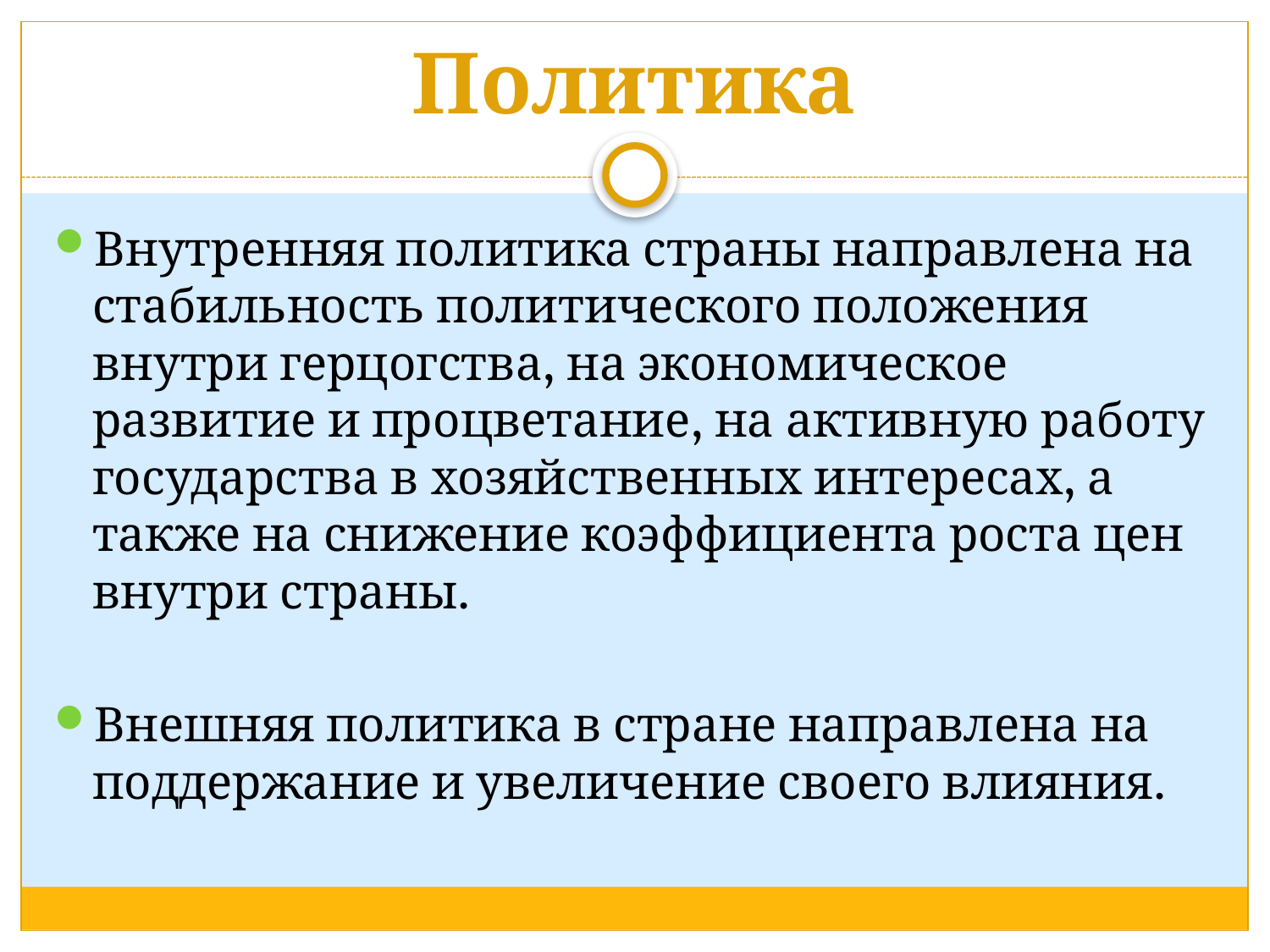

# Политика
Внутренняя политика страны направлена на стабильность политического положения внутри герцогства, на экономическое развитие и процветание, на активную работу государства в хозяйственных интересах, а также на снижение коэффициента роста цен внутри страны.

Внешняя политика в стране направлена на поддержание и увеличение своего влияния.